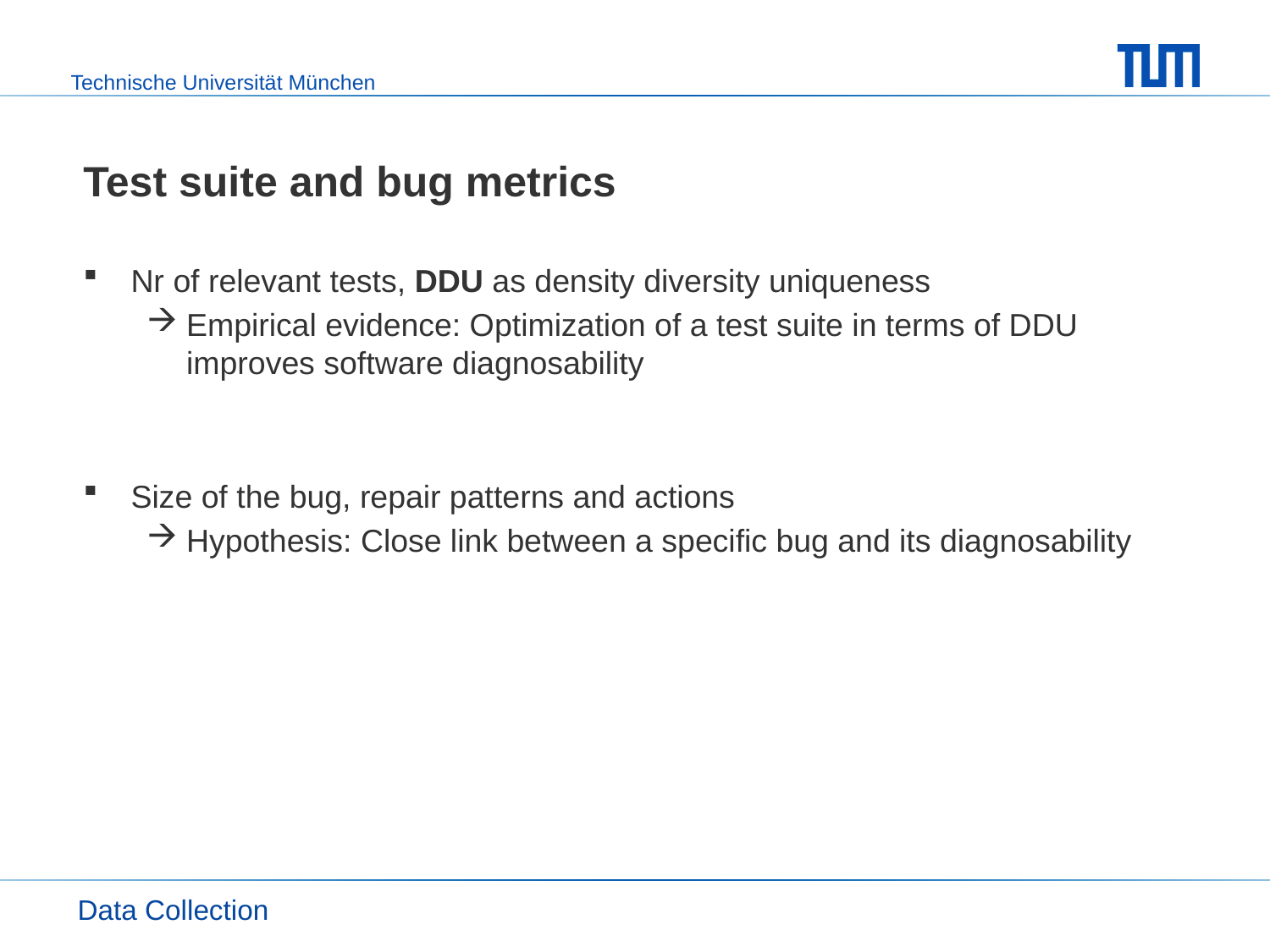

# Test suite and bug metrics
Nr of relevant tests, DDU as density diversity uniqueness
Empirical evidence: Optimization of a test suite in terms of DDU improves software diagnosability

Size of the bug, repair patterns and actions
Hypothesis: Close link between a specific bug and its diagnosability
Data Collection